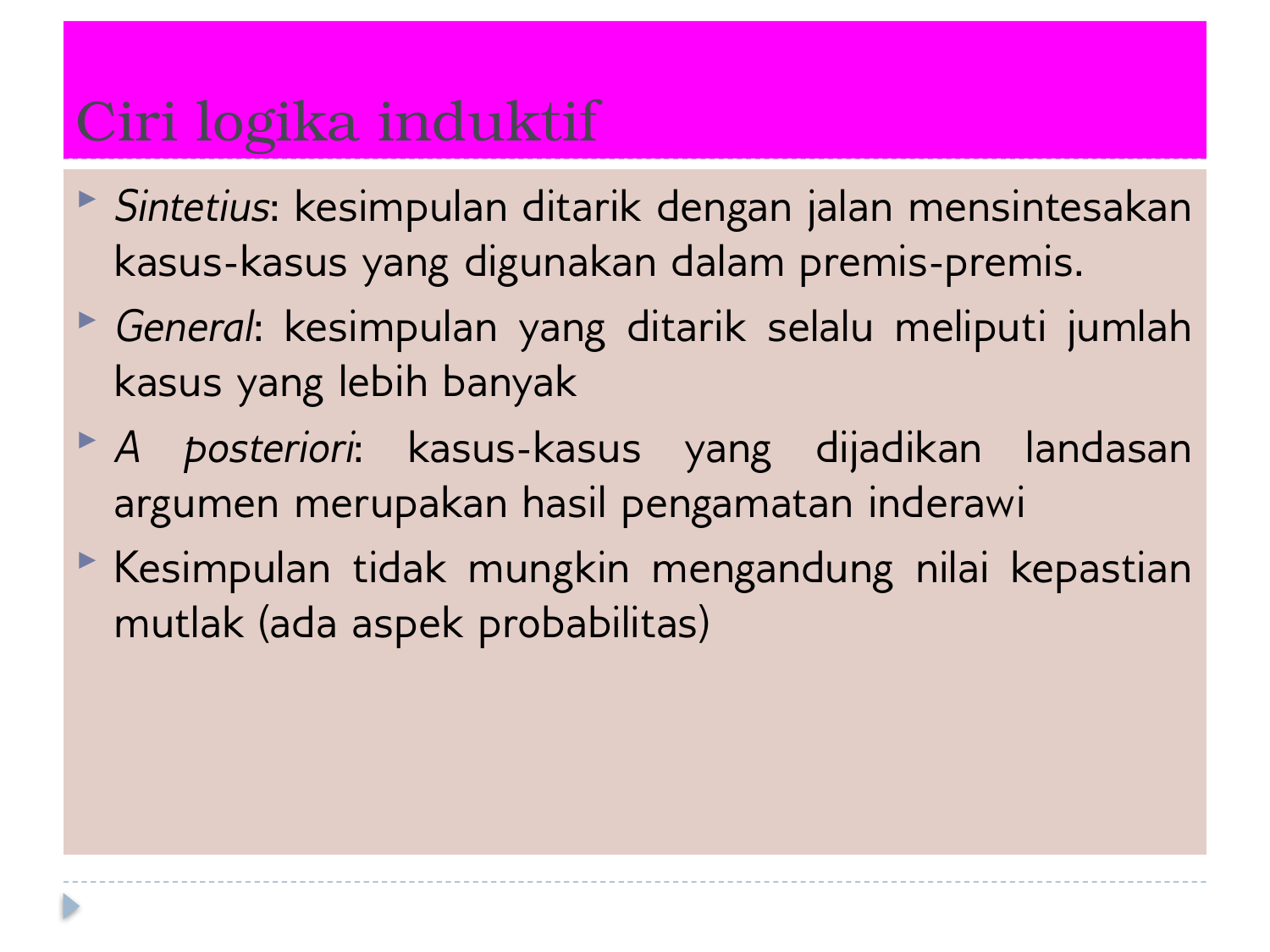

# Ciri logika induktif
Sintetius: kesimpulan ditarik dengan jalan mensintesakan kasus-kasus yang digunakan dalam premis-premis.
General: kesimpulan yang ditarik selalu meliputi jumlah kasus yang lebih banyak
A posteriori: kasus-kasus yang dijadikan landasan argumen merupakan hasil pengamatan inderawi
Kesimpulan tidak mungkin mengandung nilai kepastian mutlak (ada aspek probabilitas)